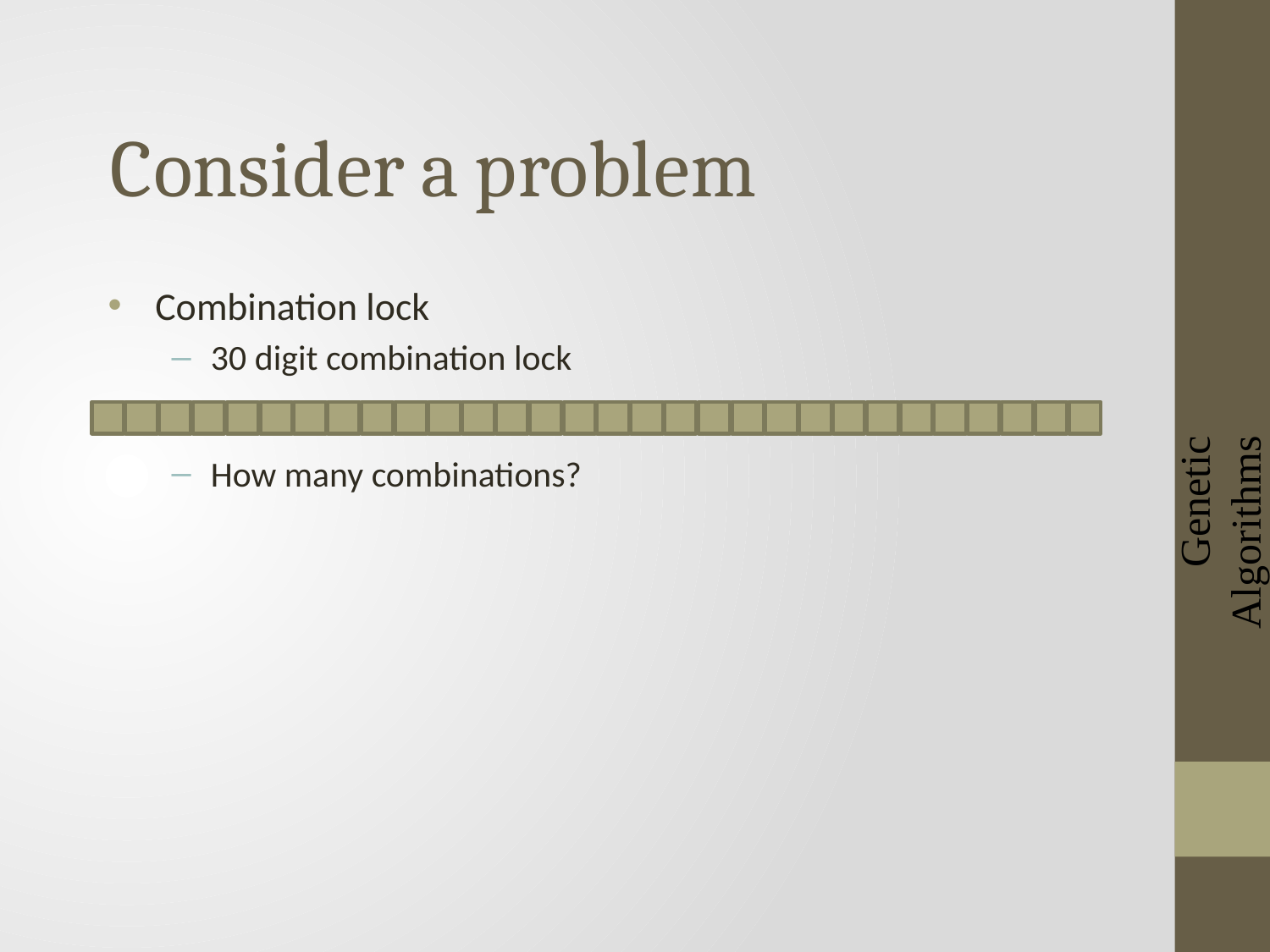

# Consider a problem
Genetic Algorithms
Combination lock
30 digit combination lock

How many combinations?